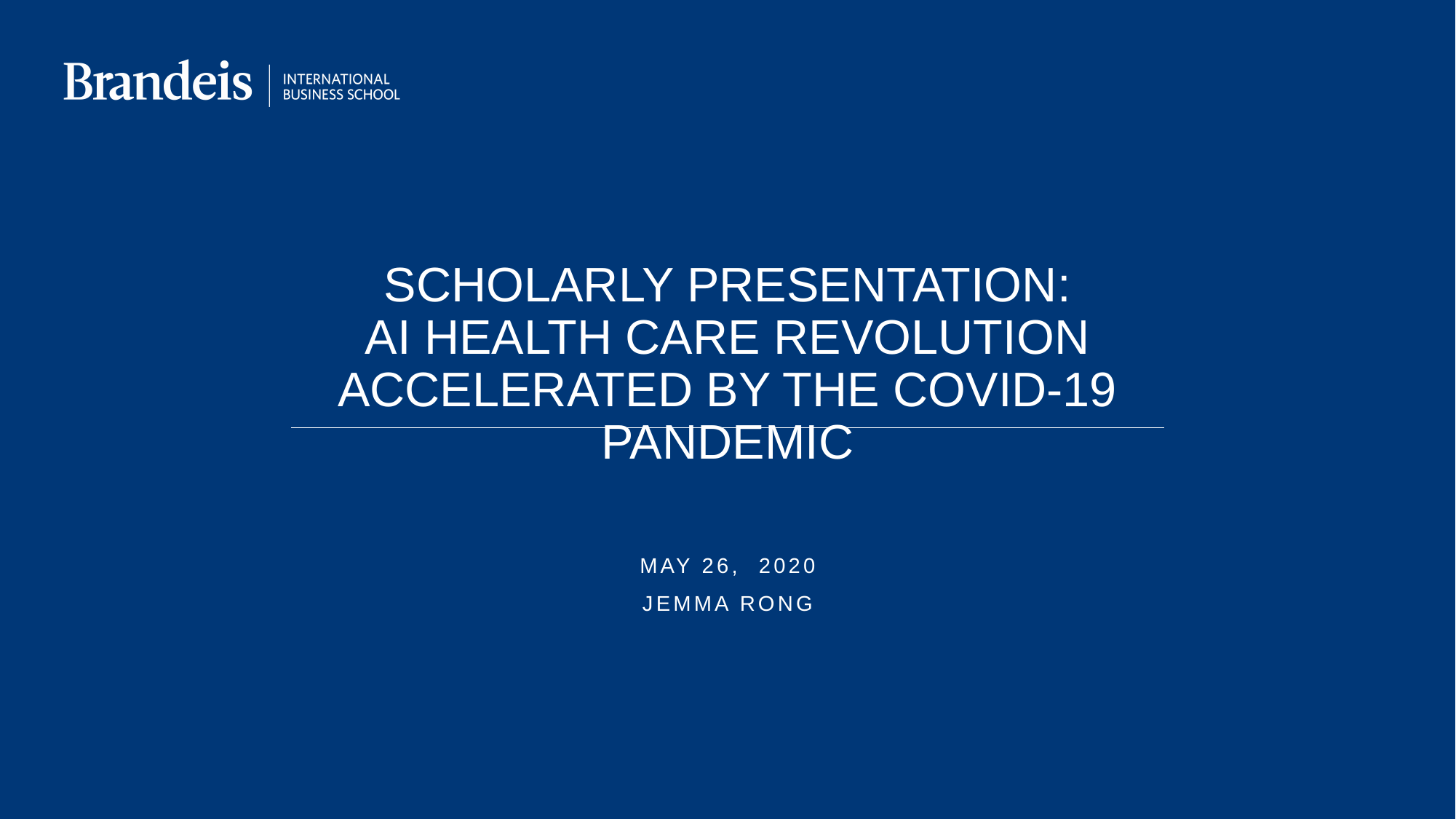

# Scholarly Presentation: AI Health Care Revolution accelerated by the Covid-19 pandemic
May 26,  2020
Jemma rong